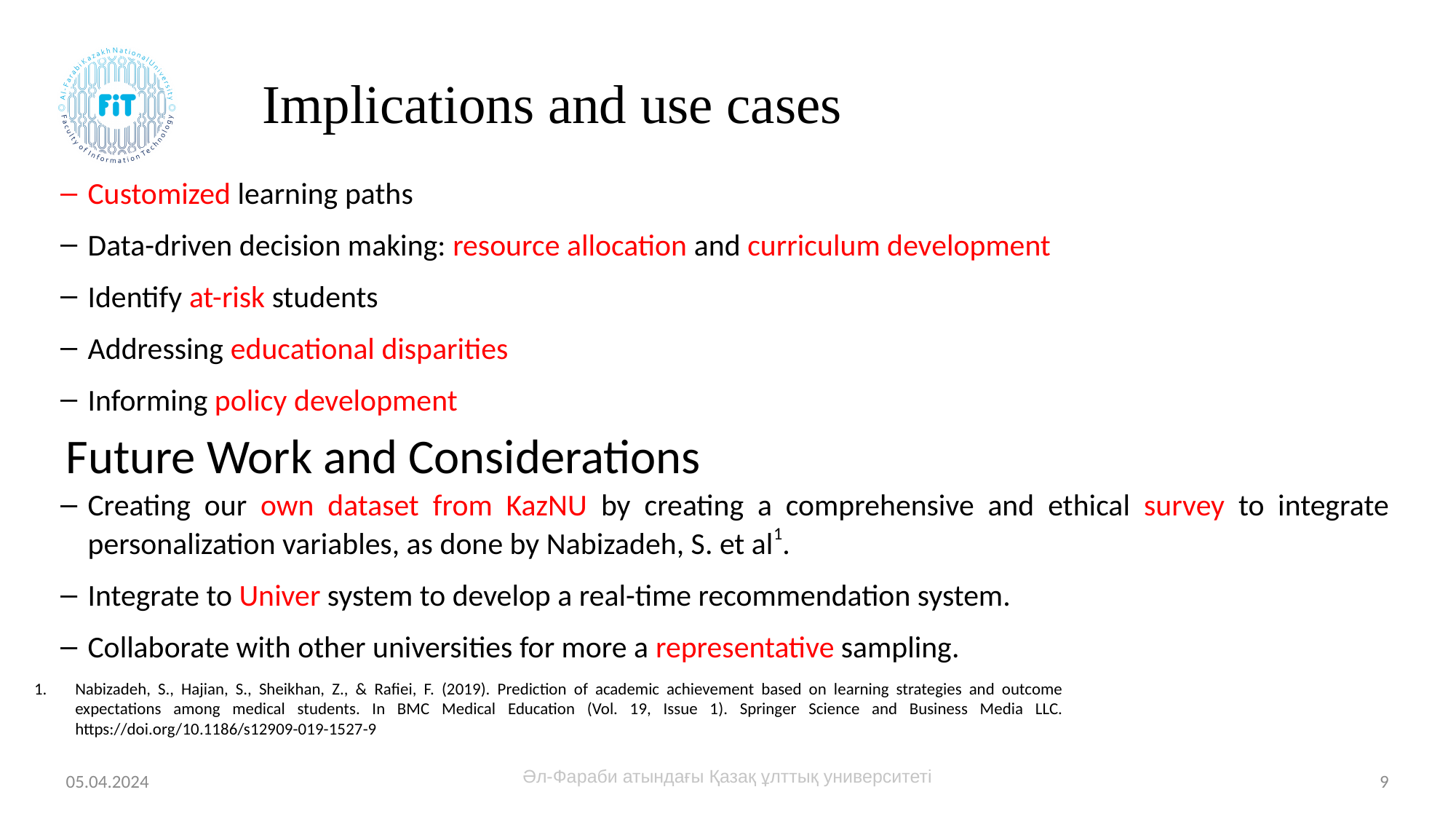

# Implications and use cases
Customized learning paths
Data-driven decision making: resource allocation and curriculum development
Identify at-risk students
Addressing educational disparities
Informing policy development
Future Work and Considerations
Creating our own dataset from KazNU by creating a comprehensive and ethical survey to integrate personalization variables, as done by Nabizadeh, S. et al1.
Integrate to Univer system to develop a real-time recommendation system.
Collaborate with other universities for more a representative sampling.
Nabizadeh, S., Hajian, S., Sheikhan, Z., & Rafiei, F. (2019). Prediction of academic achievement based on learning strategies and outcome expectations among medical students. In BMC Medical Education (Vol. 19, Issue 1). Springer Science and Business Media LLC. https://doi.org/10.1186/s12909-019-1527-9
05.04.2024
Әл-Фараби атындағы Қазақ ұлттық университеті
9